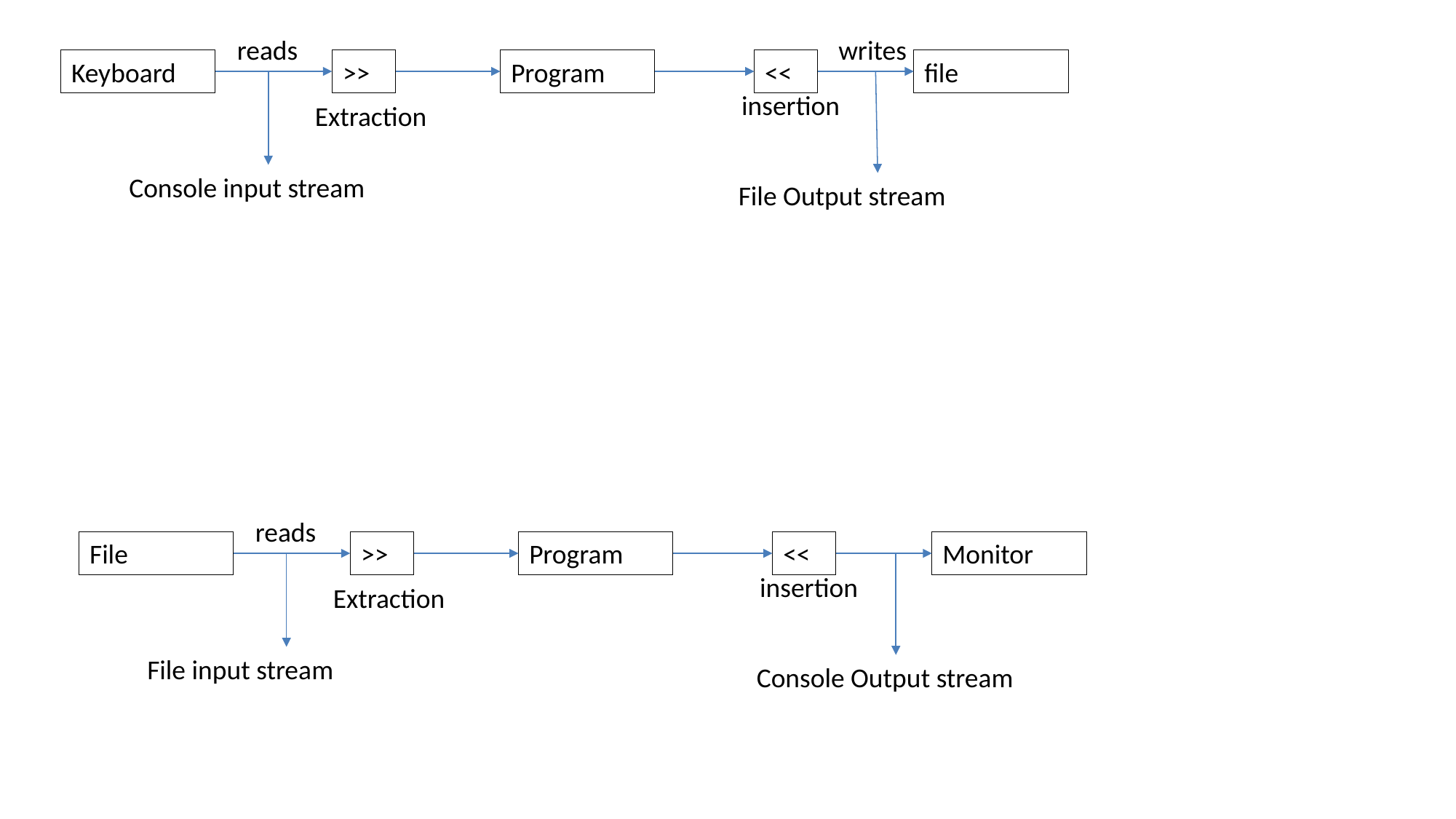

reads
writes
Keyboard
>>
Program
<<
file
insertion
Extraction
Console input stream
File Output stream
reads
File
>>
Program
<<
Monitor
insertion
Extraction
File input stream
Console Output stream